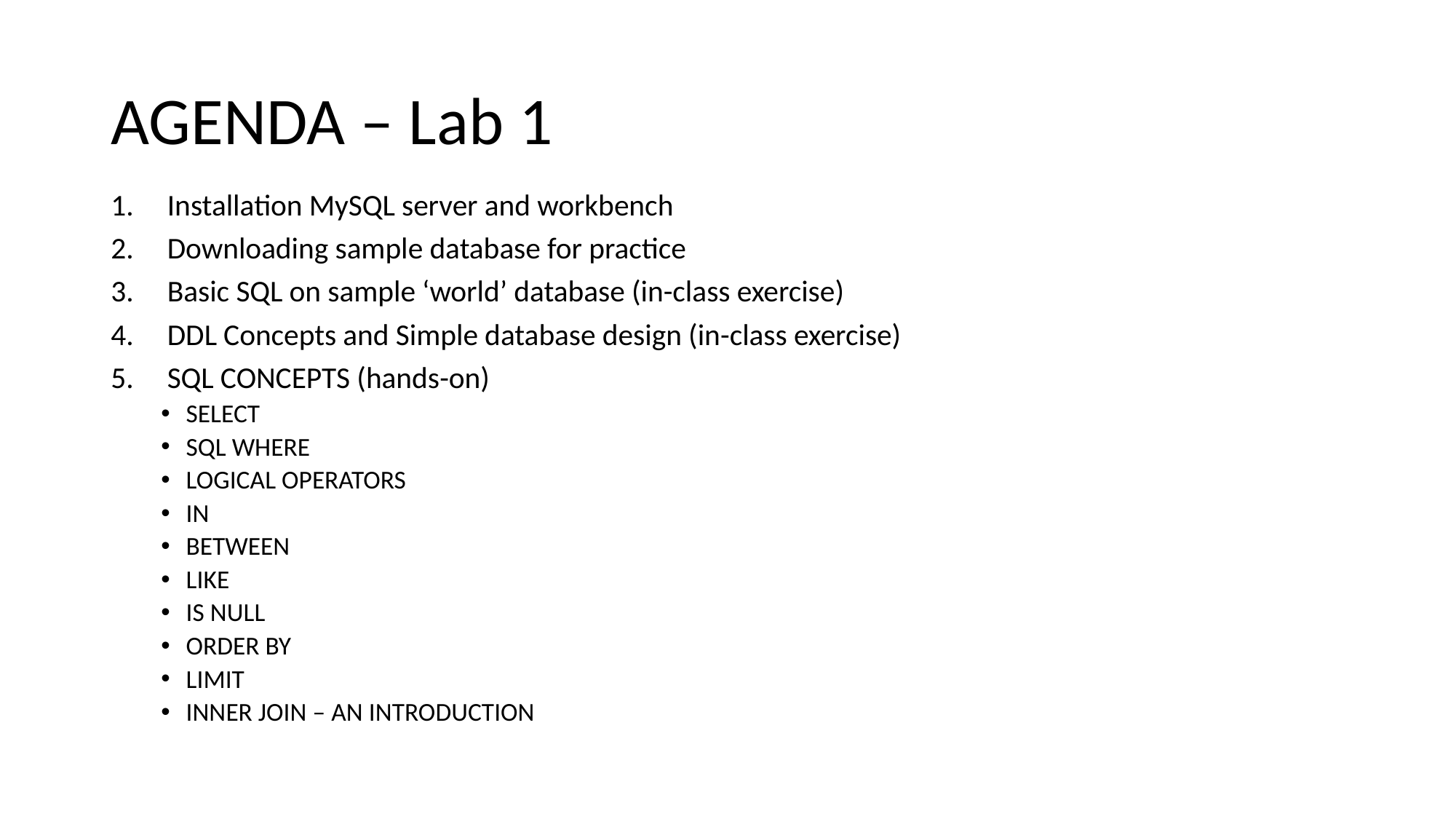

# AGENDA – Lab 1
Installation MySQL server and workbench
Downloading sample database for practice
Basic SQL on sample ‘world’ database (in-class exercise)
DDL Concepts and Simple database design (in-class exercise)
SQL CONCEPTS (hands-on)
SELECT
SQL WHERE
LOGICAL OPERATORS
IN
BETWEEN
LIKE
IS NULL
ORDER BY
LIMIT
INNER JOIN – AN INTRODUCTION